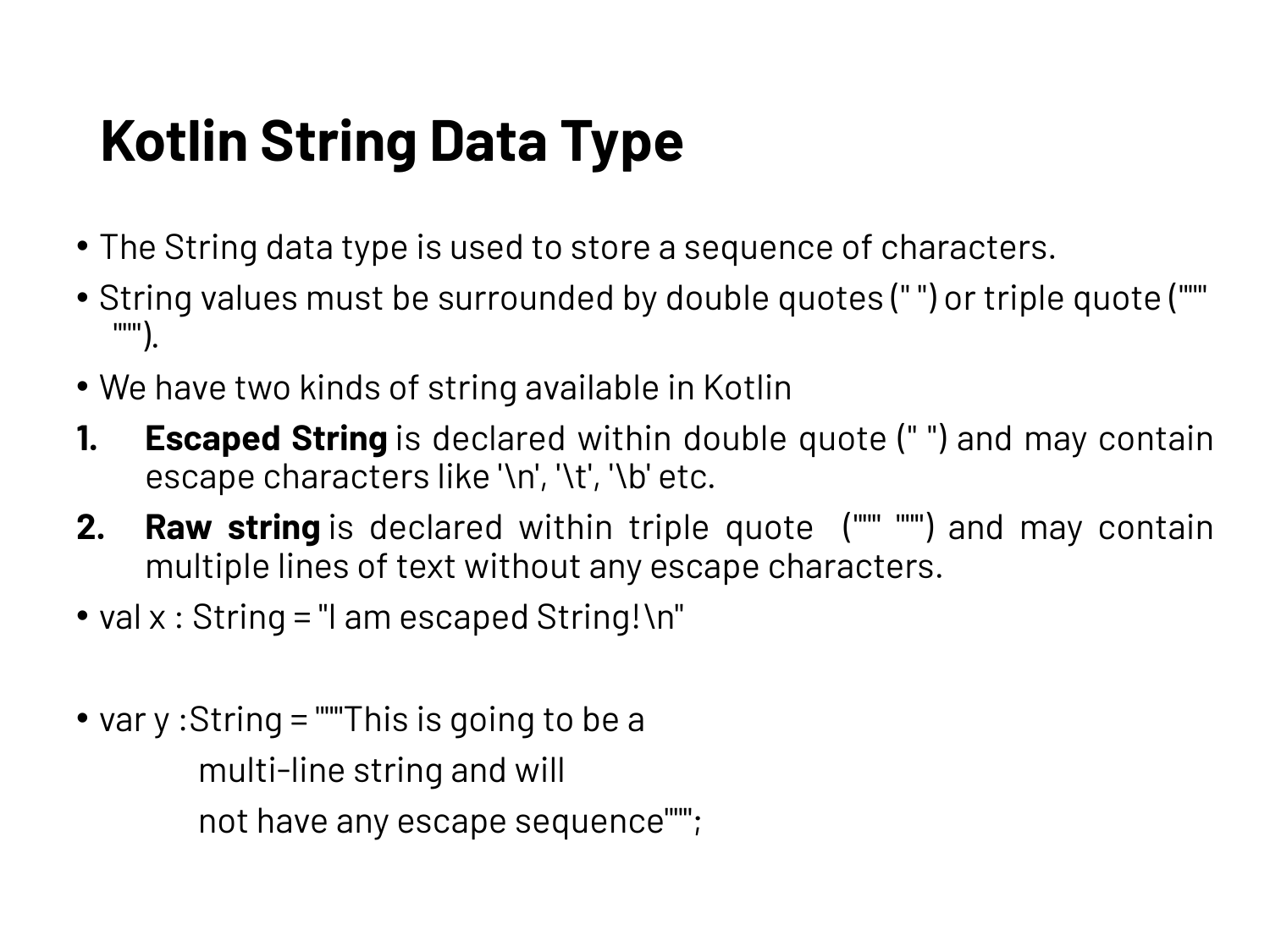

# Kotlin String Data Type
The String data type is used to store a sequence of characters.
String values must be surrounded by double quotes (" ") or triple quote ("""    """).
We have two kinds of string available in Kotlin
Escaped String is declared within double quote (" ") and may contain escape characters like '\n', '\t', '\b' etc.
Raw string is declared within triple quote  (""" """) and may contain multiple lines of text without any escape characters.
val x : String = "I am escaped String!\n"

var y :String = """This is going to be a
		multi-line string and will
		not have any escape sequence""";